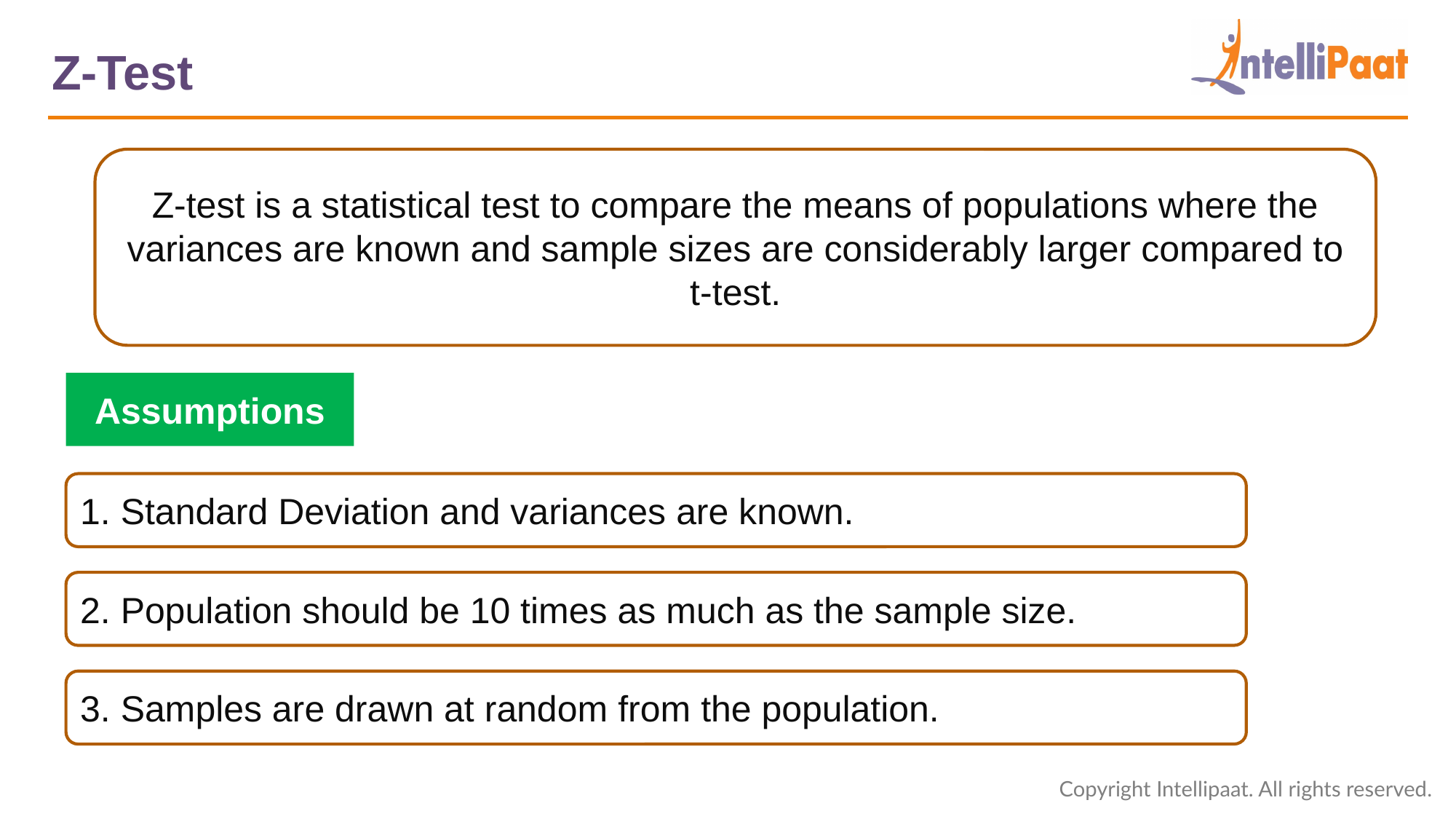

Z-Test
Z-test is a statistical test to compare the means of populations where the variances are known and sample sizes are considerably larger compared to t-test.
Assumptions
1. Standard Deviation and variances are known.
2. Population should be 10 times as much as the sample size.
3. Samples are drawn at random from the population.